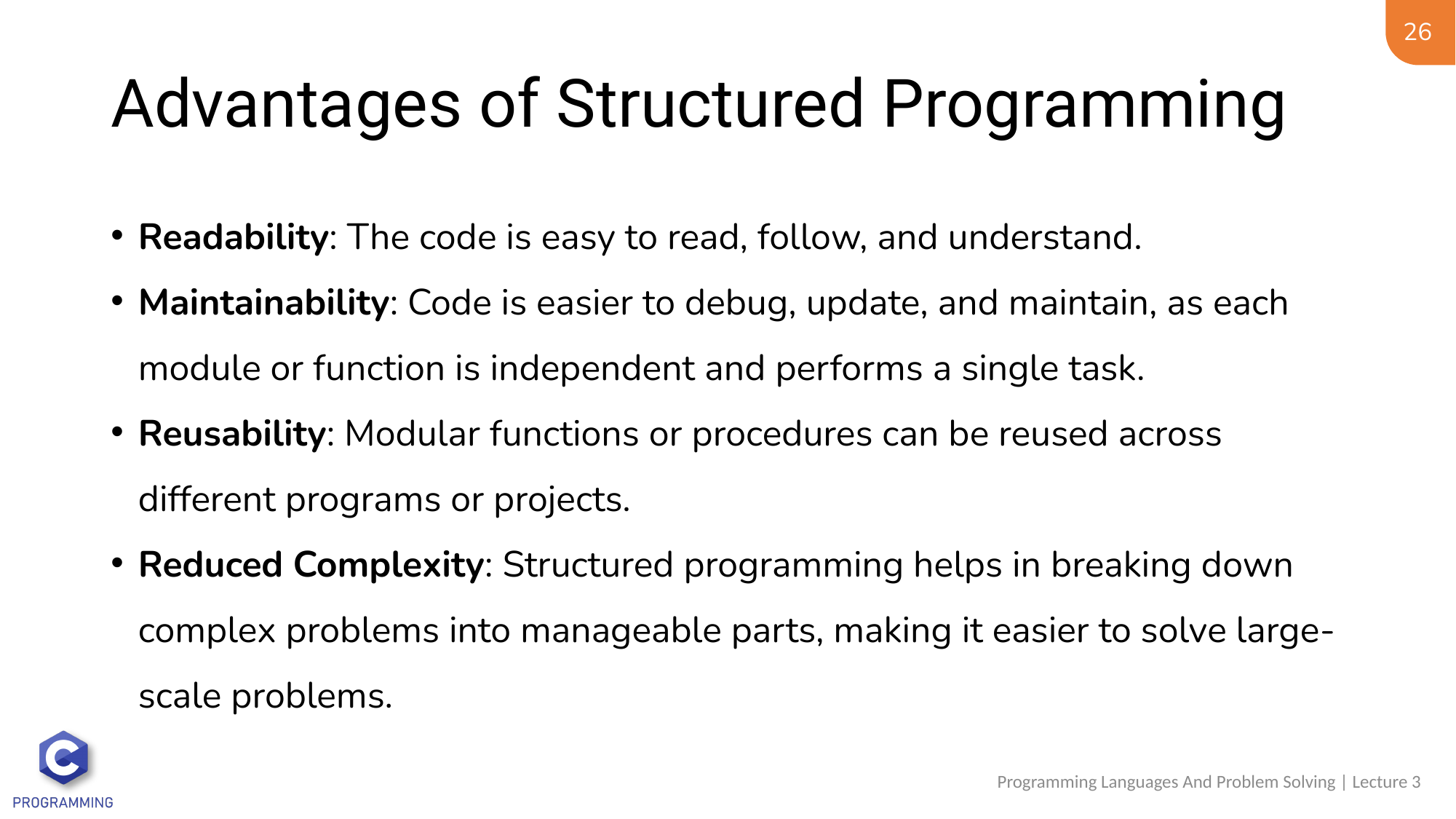

26
# Advantages of Structured Programming
Readability: The code is easy to read, follow, and understand.
Maintainability: Code is easier to debug, update, and maintain, as each module or function is independent and performs a single task.
Reusability: Modular functions or procedures can be reused across different programs or projects.
Reduced Complexity: Structured programming helps in breaking down complex problems into manageable parts, making it easier to solve large-scale problems.
Programming Languages And Problem Solving | Lecture 3